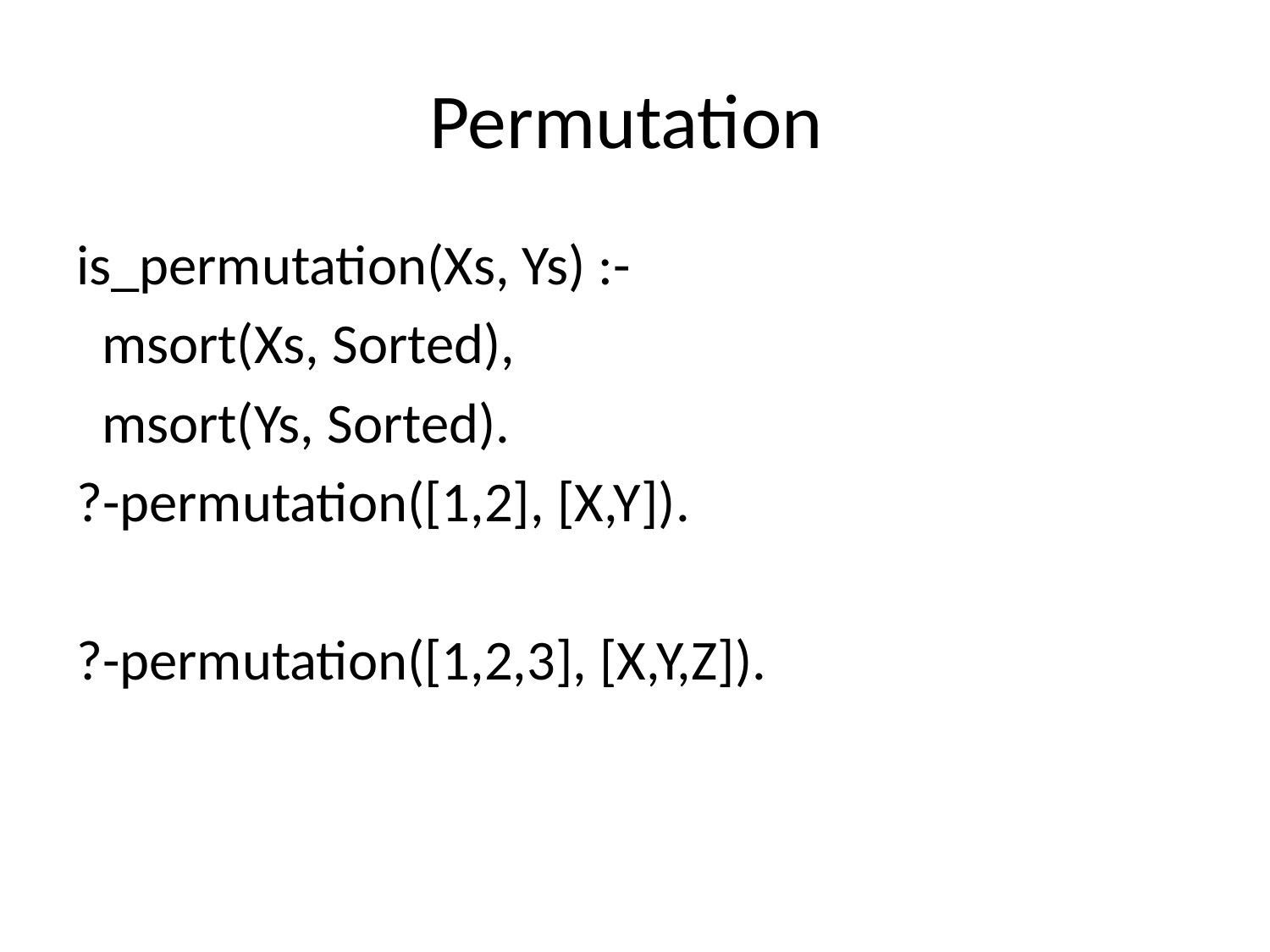

# Permutation
is_permutation(Xs, Ys) :-
  msort(Xs, Sorted),
  msort(Ys, Sorted).
?-permutation([1,2], [X,Y]).

?-permutation([1,2,3], [X,Y,Z]).